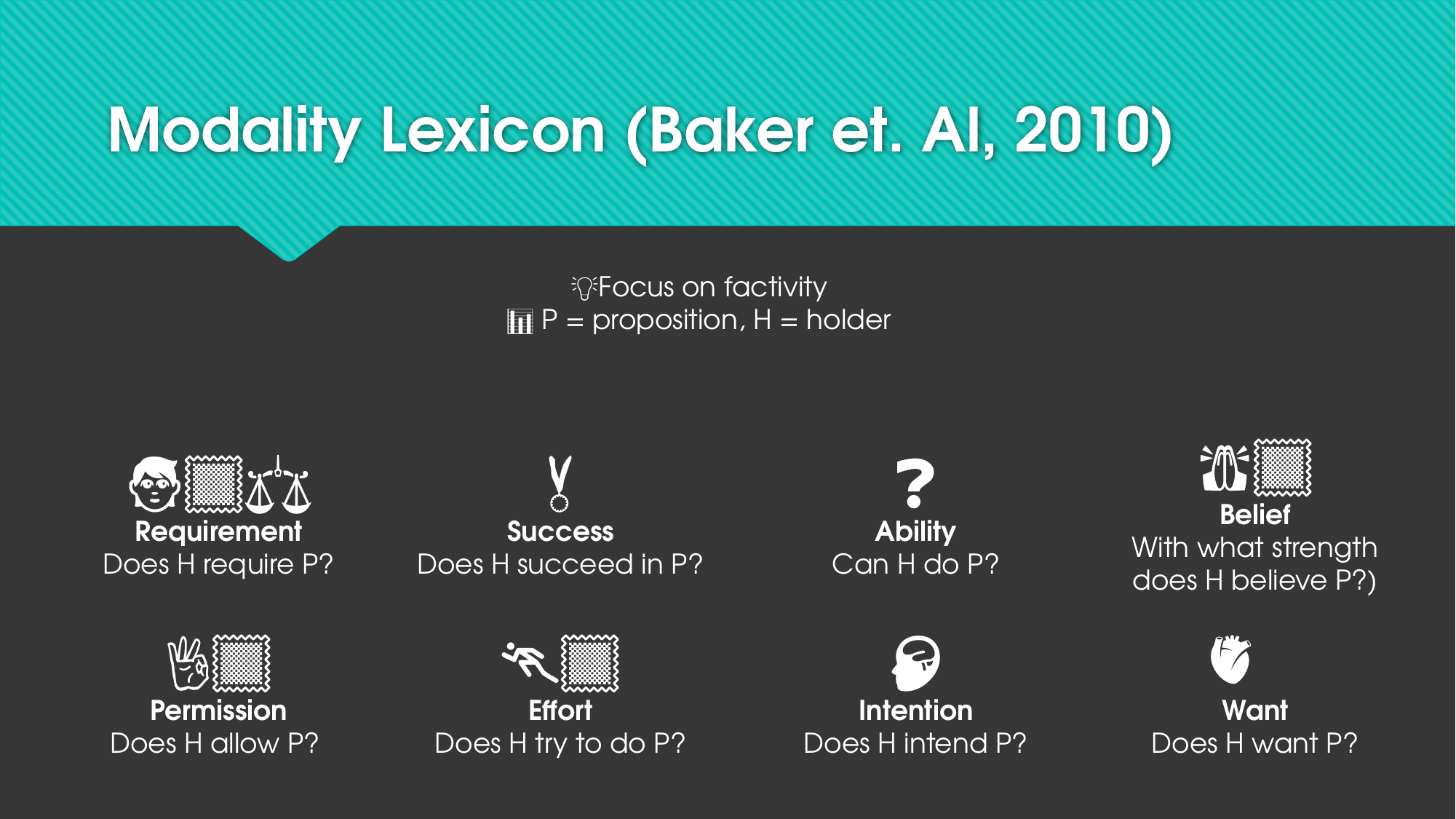

# Modality Lexicon (Baker et. Al, 2010)
💡Focus on factivity
📊 P = proposition, H = holder
🙏🏽
Belief
With what strength does H believe P?)
🏅
Success
Does H succeed in P?
❓
Ability
Can H do P?
🧑🏽‍⚖️
Requirement
Does H require P?
👌🏽
Permission
Does H allow P?
🏃🏽
Effort
Does H try to do P?
🧠
Intention
Does H intend P?
🫀
Want
Does H want P?